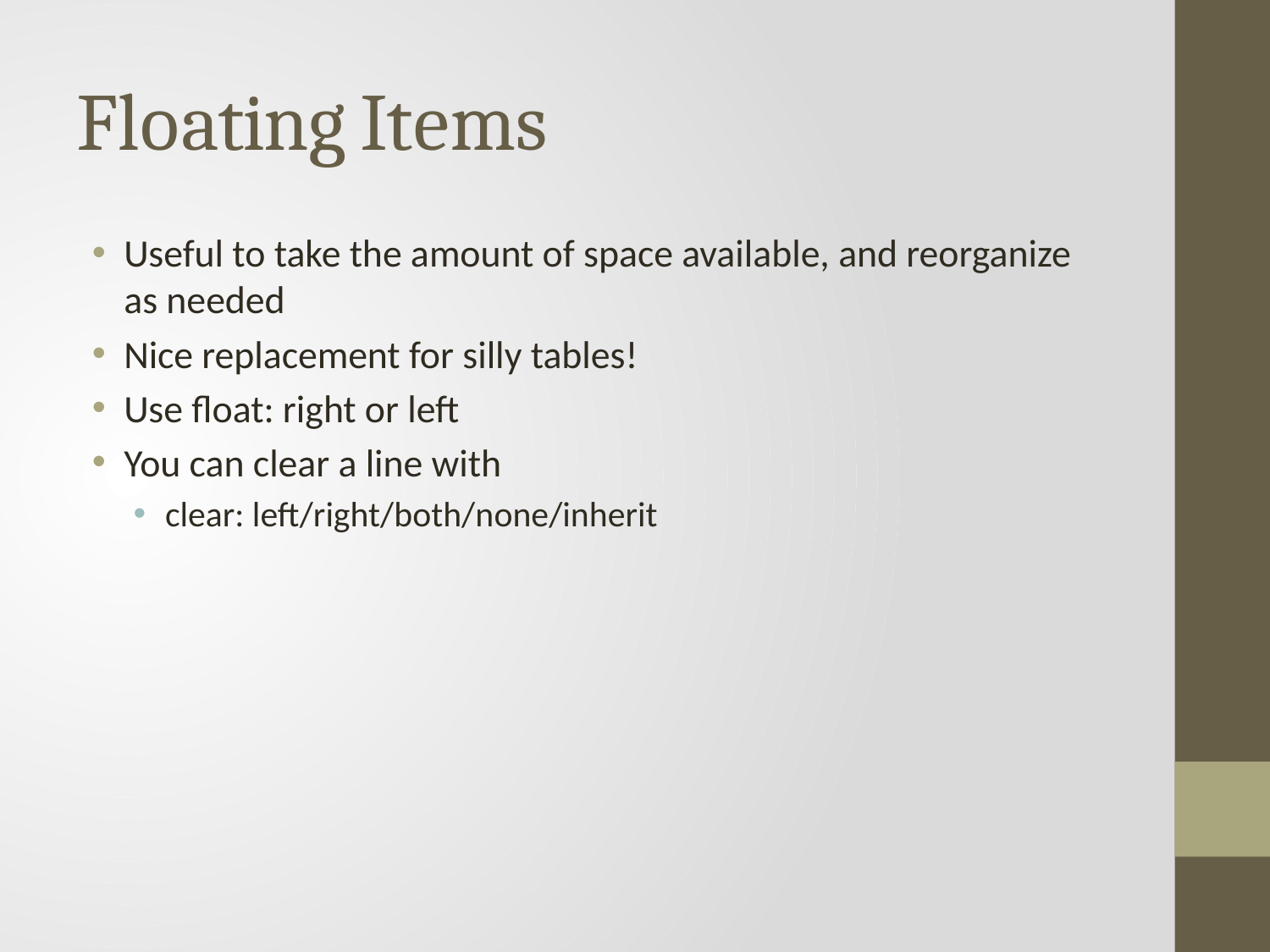

# Floating Items
Useful to take the amount of space available, and reorganize as needed
Nice replacement for silly tables!
Use float: right or left
You can clear a line with
clear: left/right/both/none/inherit